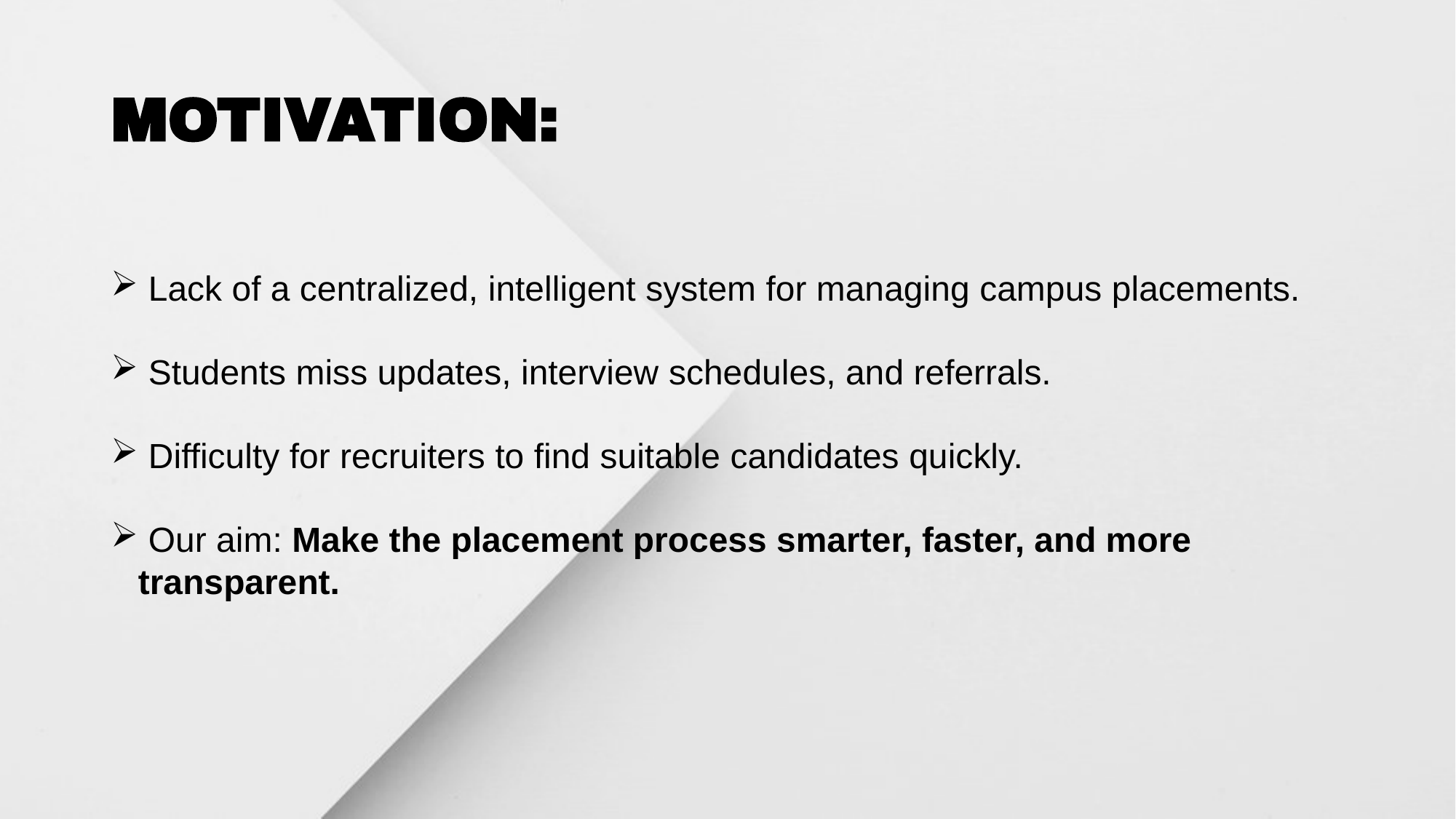

# MOTIVATION:
 Lack of a centralized, intelligent system for managing campus placements.

 Students miss updates, interview schedules, and referrals.

 Difficulty for recruiters to find suitable candidates quickly.

 Our aim: Make the placement process smarter, faster, and more transparent.